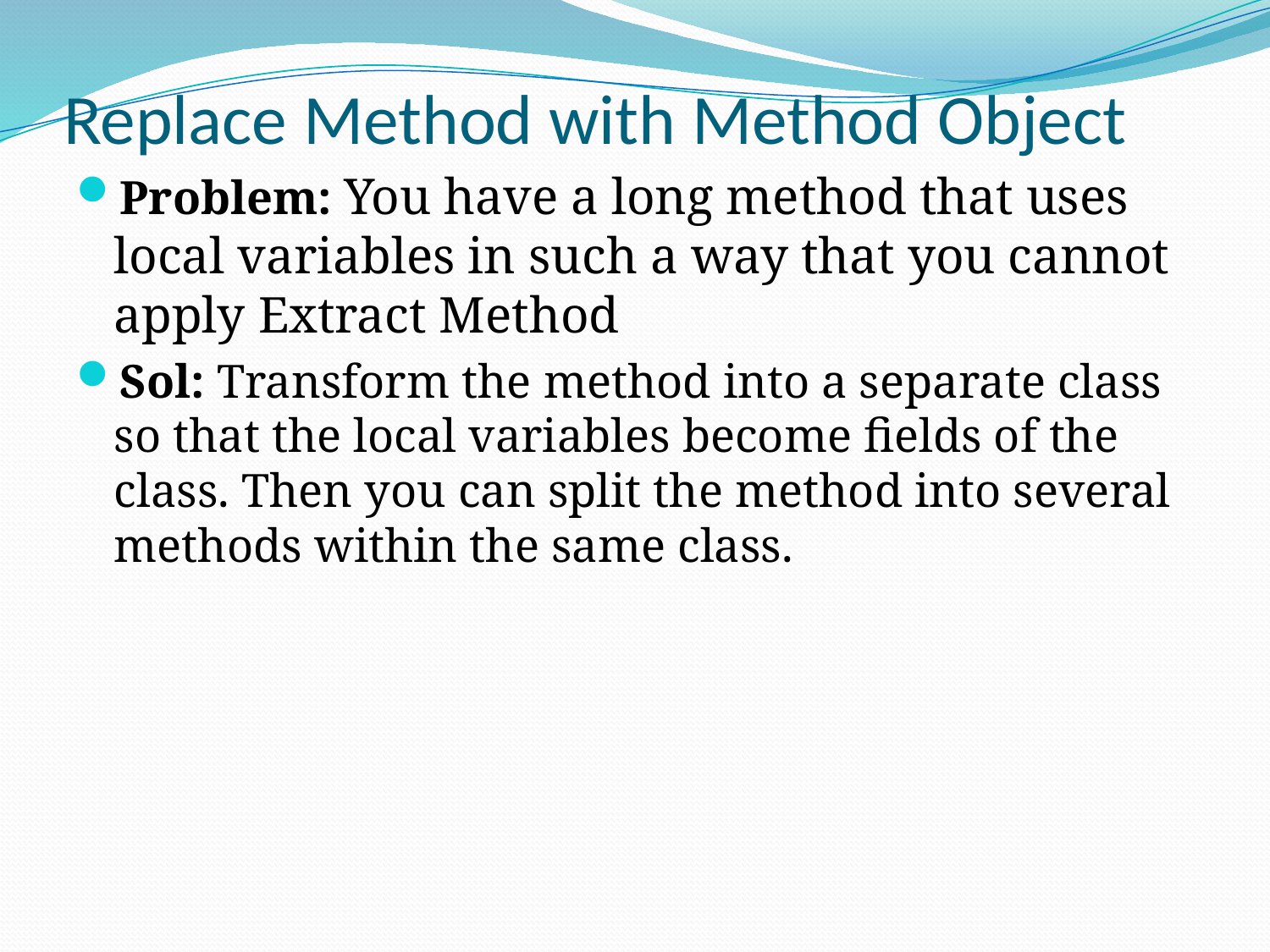

# Replace Method with Method Object
Problem: You have a long method that uses local variables in such a way that you cannot apply Extract Method
Sol: Transform the method into a separate class so that the local variables become fields of the class. Then you can split the method into several methods within the same class.